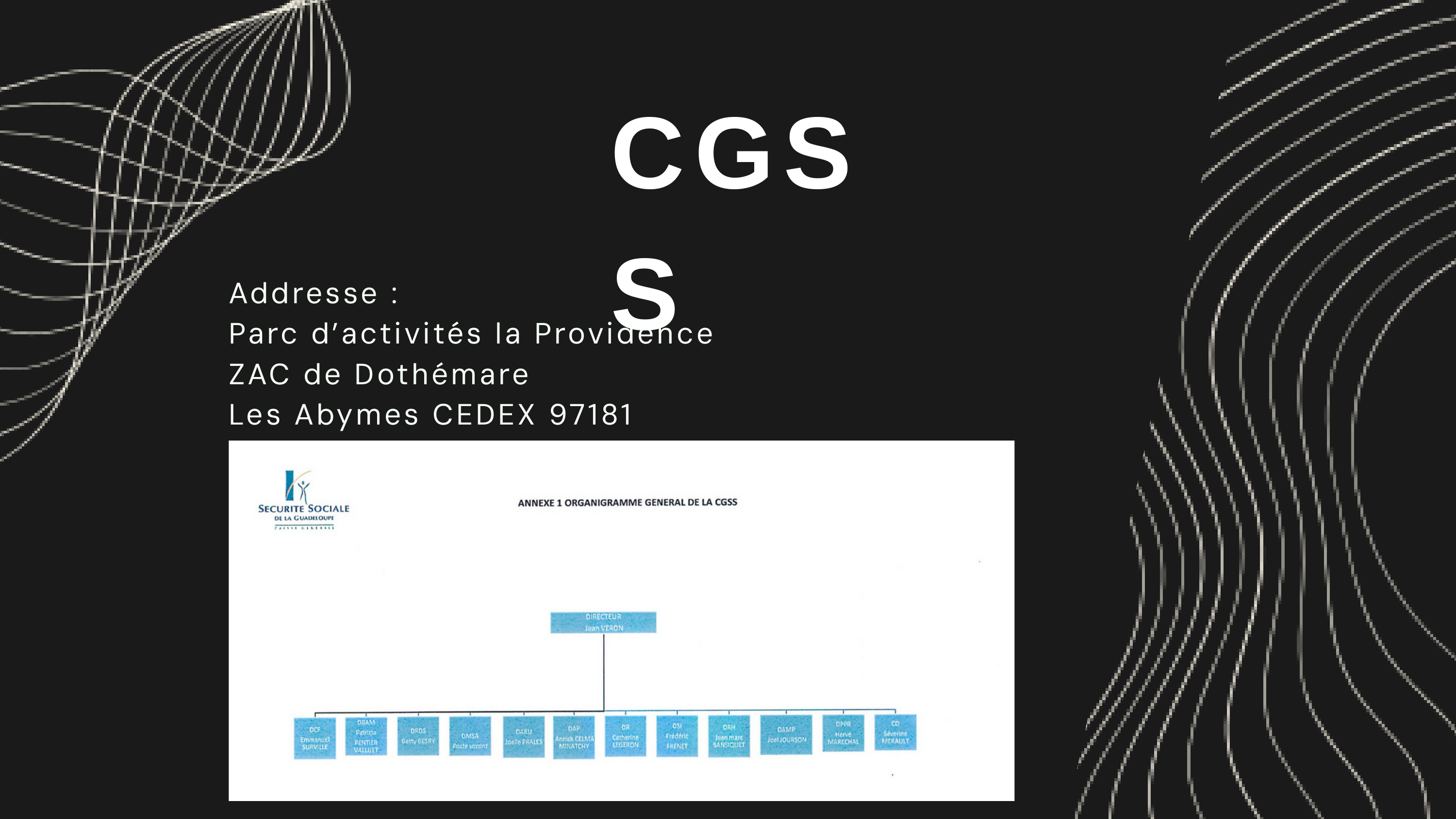

CGSS
Addresse :
Parc d’activités la Providence
ZAC de Dothémare
Les Abymes CEDEX 97181